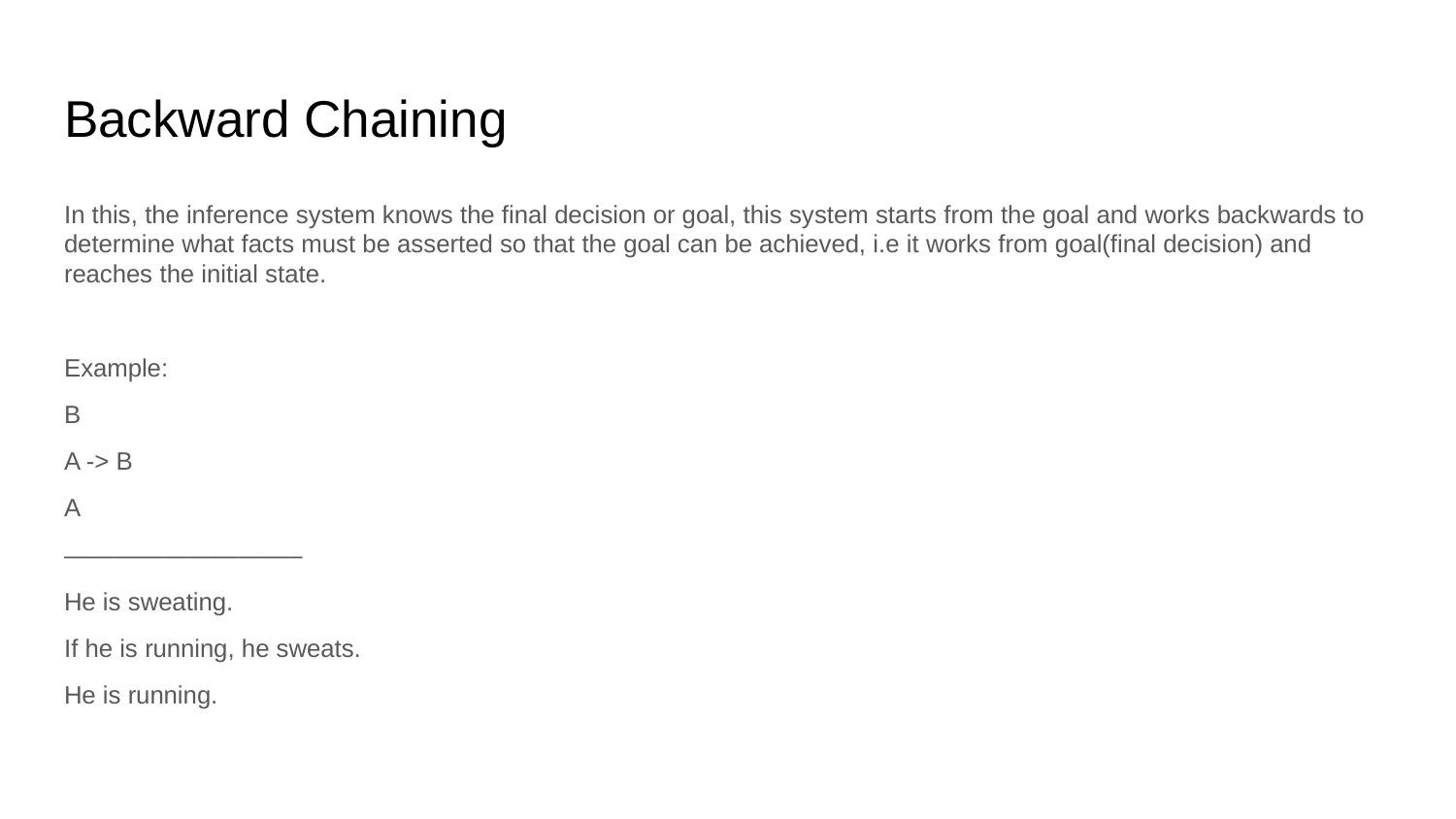

# Backward Chaining
In this, the inference system knows the final decision or goal, this system starts from the goal and works backwards to determine what facts must be asserted so that the goal can be achieved, i.e it works from goal(final decision) and reaches the initial state.

Example:
B
A -> B
A
—————————–
He is sweating.
If he is running, he sweats.
He is running.